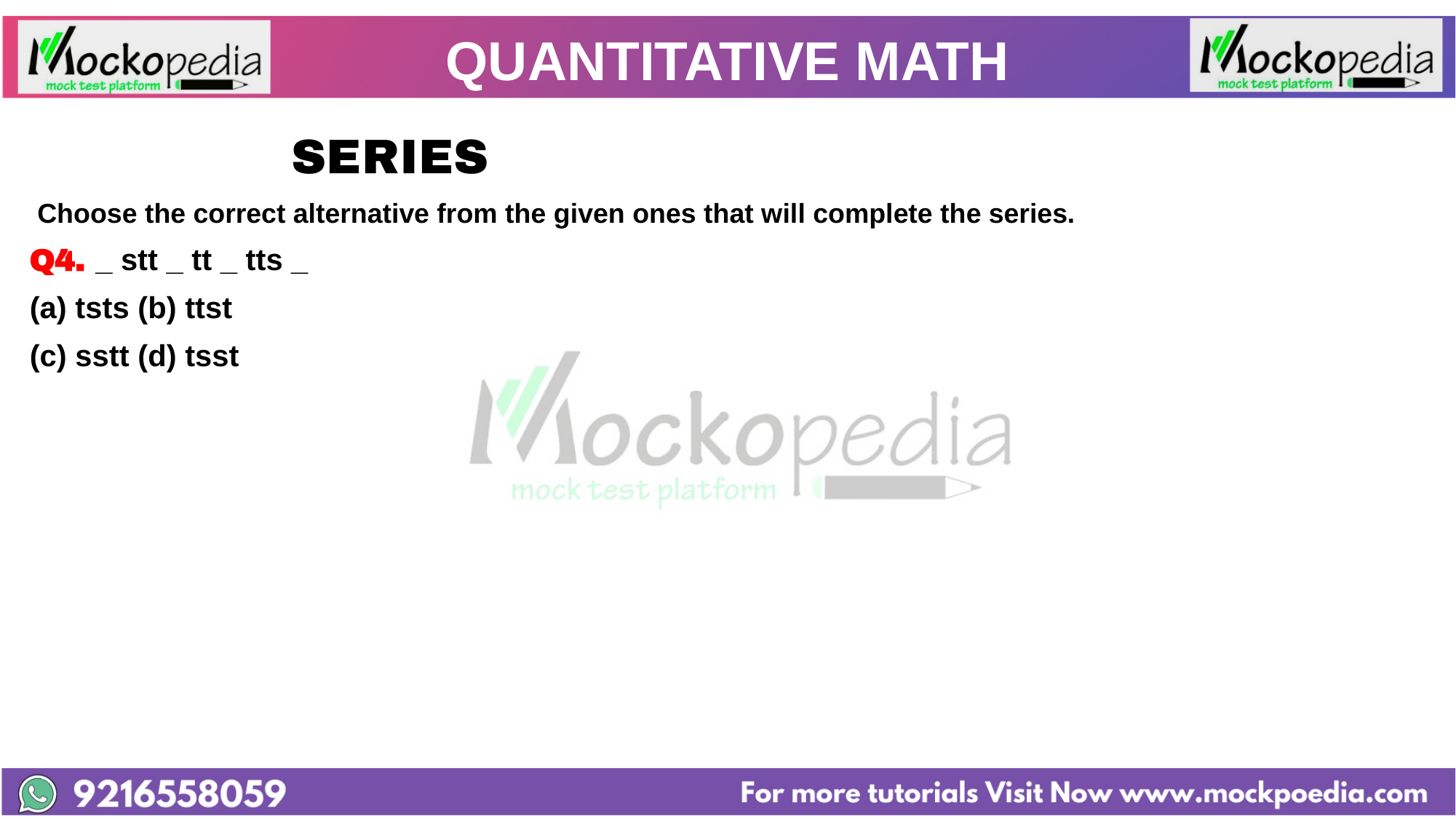

# QUANTITATIVE MATH
			 SERIES
 Choose the correct alternative from the given ones that will complete the series.
Q4. _ stt _ tt _ tts _
(a) tsts (b) ttst
(c) sstt (d) tsst